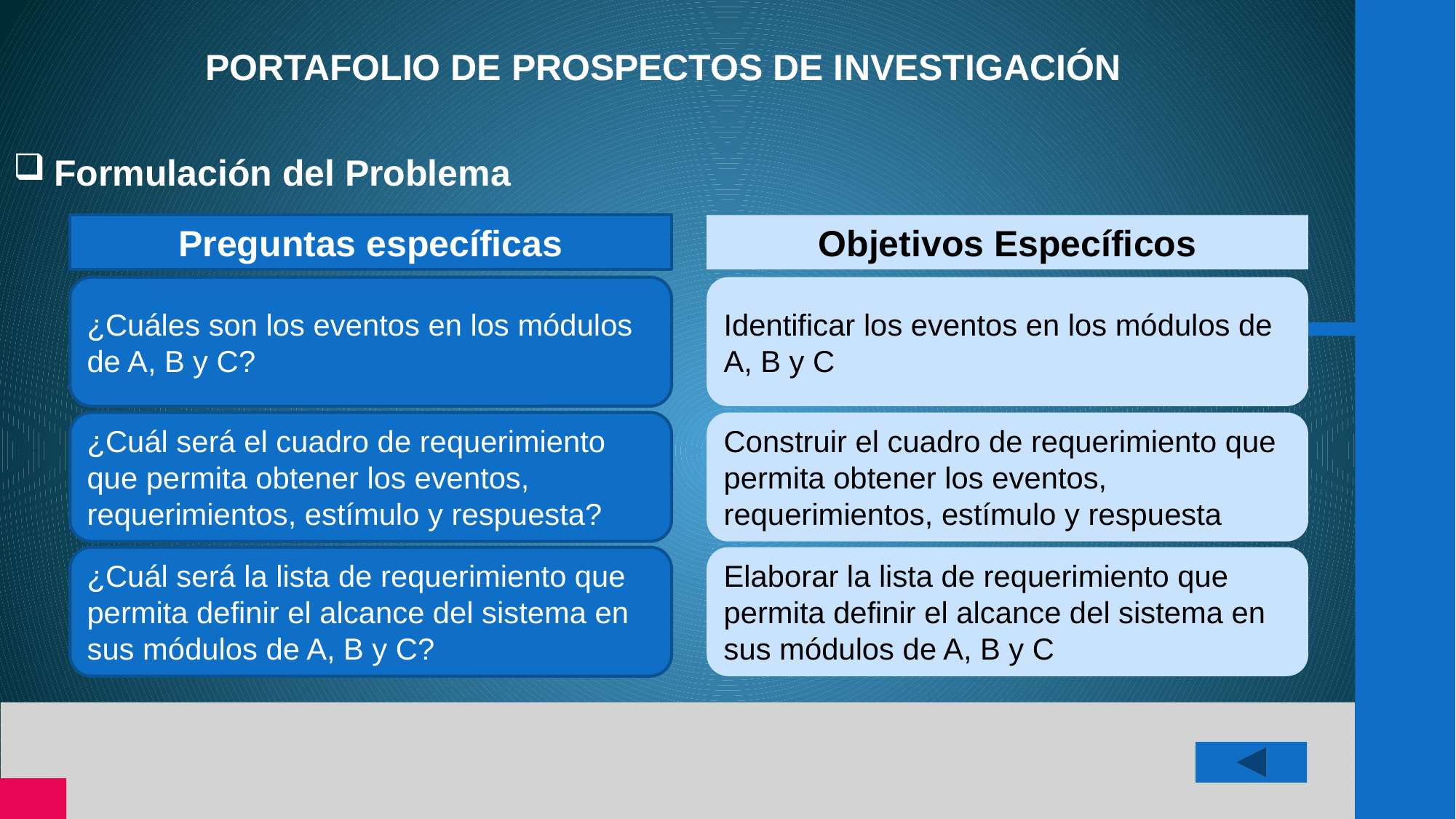

PORTAFOLIO DE PROSPECTOS DE INVESTIGACIÓN
Formulación del Problema
Preguntas específicas
Objetivos Específicos
¿Cuáles son los eventos en los módulos de A, B y C?
Identificar los eventos en los módulos de A, B y C

¿Cuál será el cuadro de requerimiento que permita obtener los eventos, requerimientos, estímulo y respuesta?
Construir el cuadro de requerimiento que permita obtener los eventos, requerimientos, estímulo y respuesta
¿Cuál será la lista de requerimiento que permita definir el alcance del sistema en sus módulos de A, B y C?
Elaborar la lista de requerimiento que permita definir el alcance del sistema en sus módulos de A, B y C